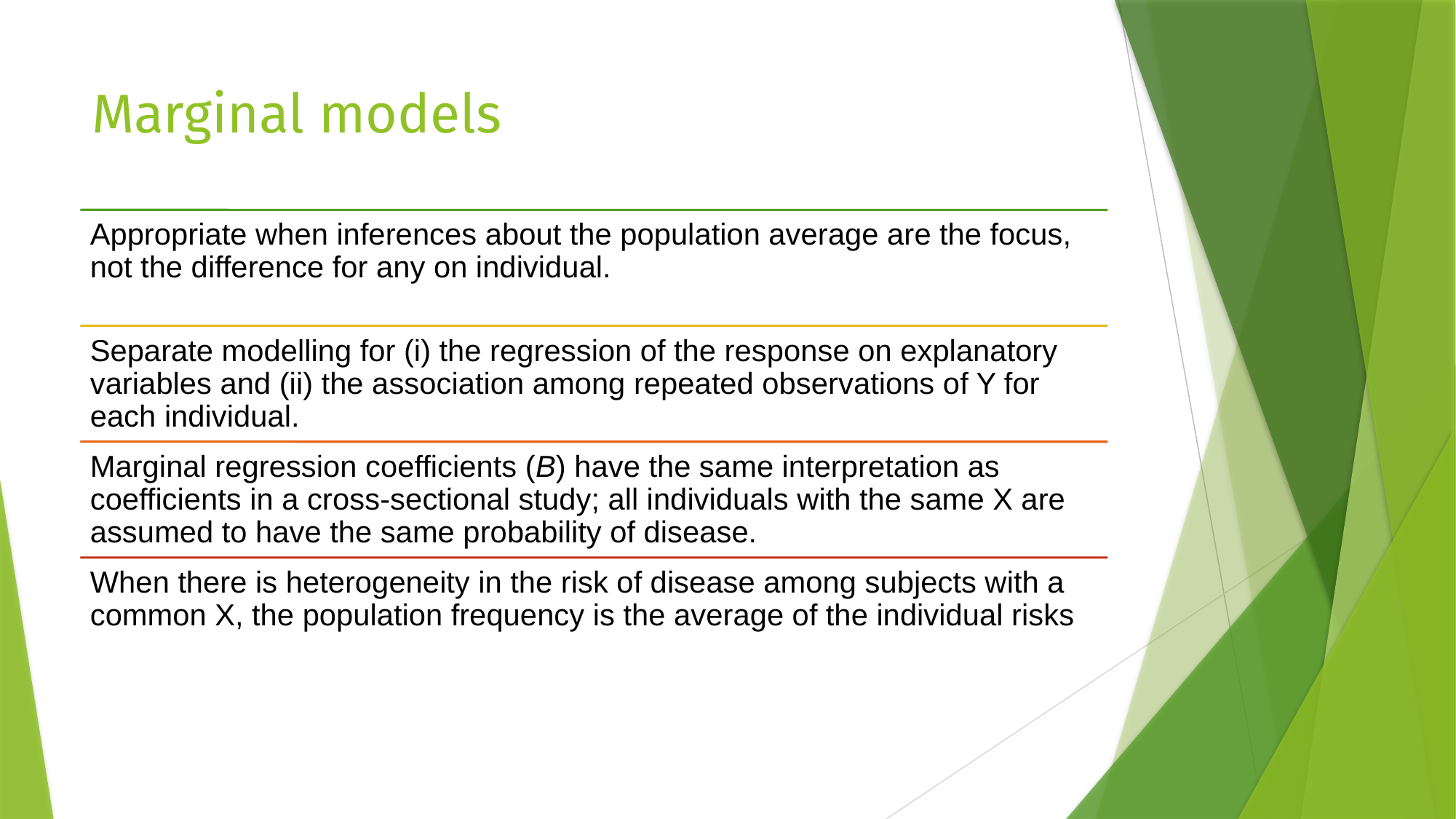

# Marginal models
Appropriate when inferences about the population average are the focus, not the difference for any on individual.
Separate modelling for (i) the regression of the response on explanatory variables and (ii) the association among repeated observations of Y for each individual.
Marginal regression coefficients (B) have the same interpretation as coefficients in a cross-sectional study; all individuals with the same X are assumed to have the same probability of disease.
When there is heterogeneity in the risk of disease among subjects with a common X, the population frequency is the average of the individual risks